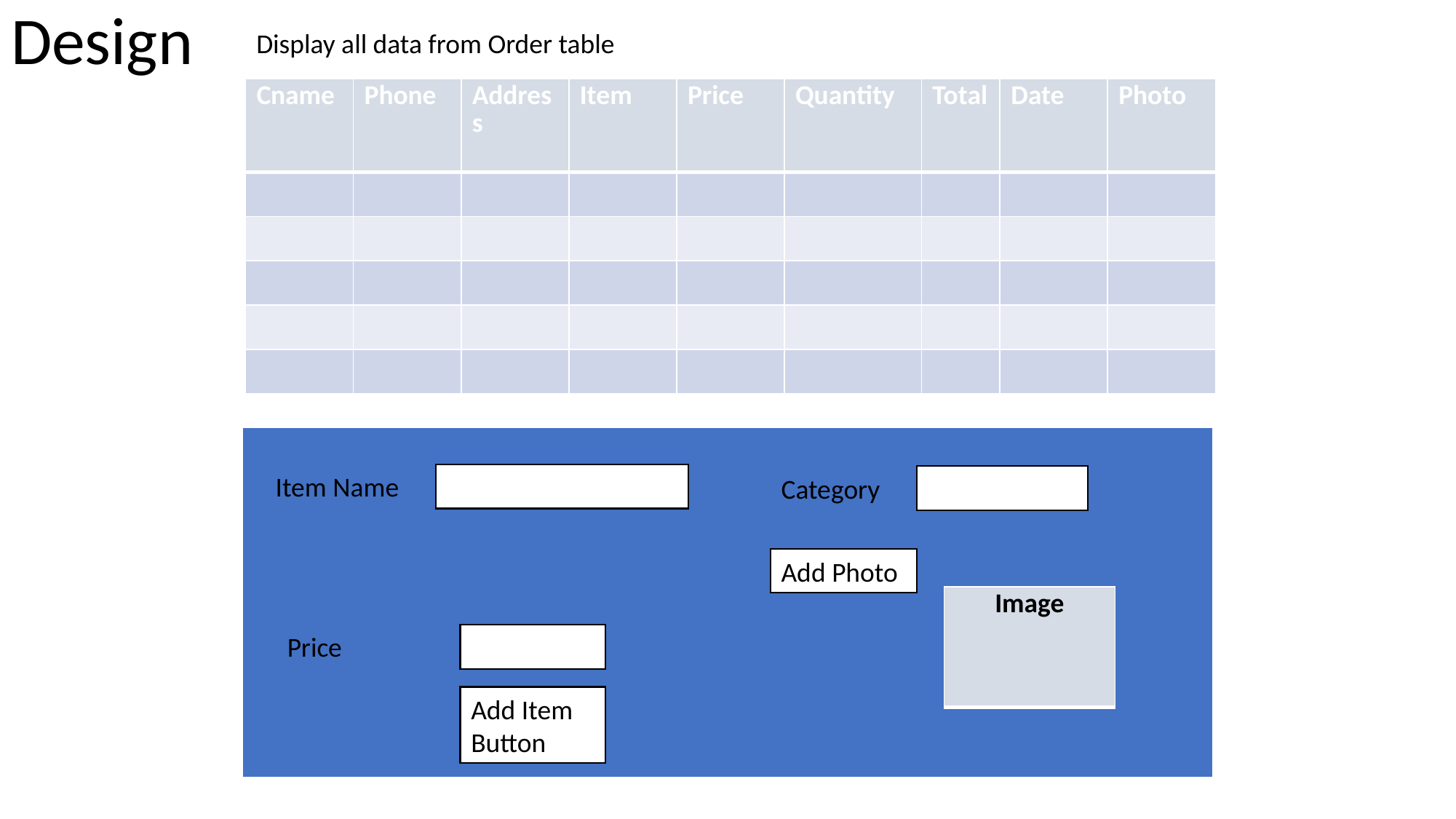

# Design
Display all data from Order table
| Cname | Phone | Address | Item | Price | Quantity | Total | Date | Photo |
| --- | --- | --- | --- | --- | --- | --- | --- | --- |
|  |  |  |  |  |  |  |  |  |
|  |  |  |  |  |  |  |  |  |
|  |  |  |  |  |  |  |  |  |
|  |  |  |  |  |  |  |  |  |
|  |  |  |  |  |  |  |  |  |
|  |
| --- |
Item Name

Category

Add Photo
| Image |
| --- |
Price

Add Item Button